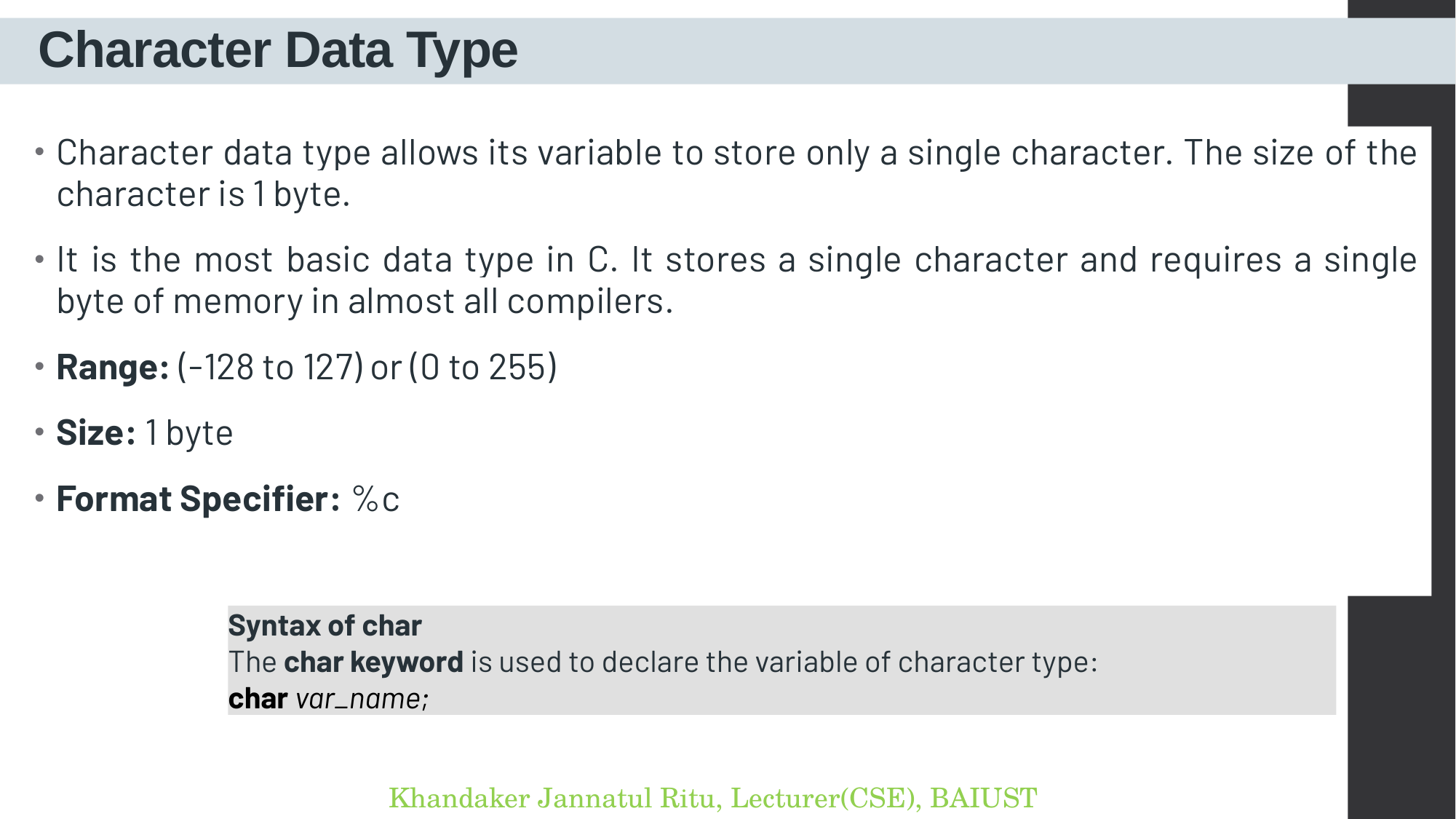

# Character Data Type
Character data type allows its variable to store only a single character. The size of the character is 1 byte.
It is the most basic data type in C. It stores a single character and requires a single byte of memory in almost all compilers.
Range: (-128 to 127) or (0 to 255)
Size: 1 byte
Format Specifier: %c
Syntax of char
The char keyword is used to declare the variable of character type:
char var_name;
Khandaker Jannatul Ritu, Lecturer(CSE), BAIUST